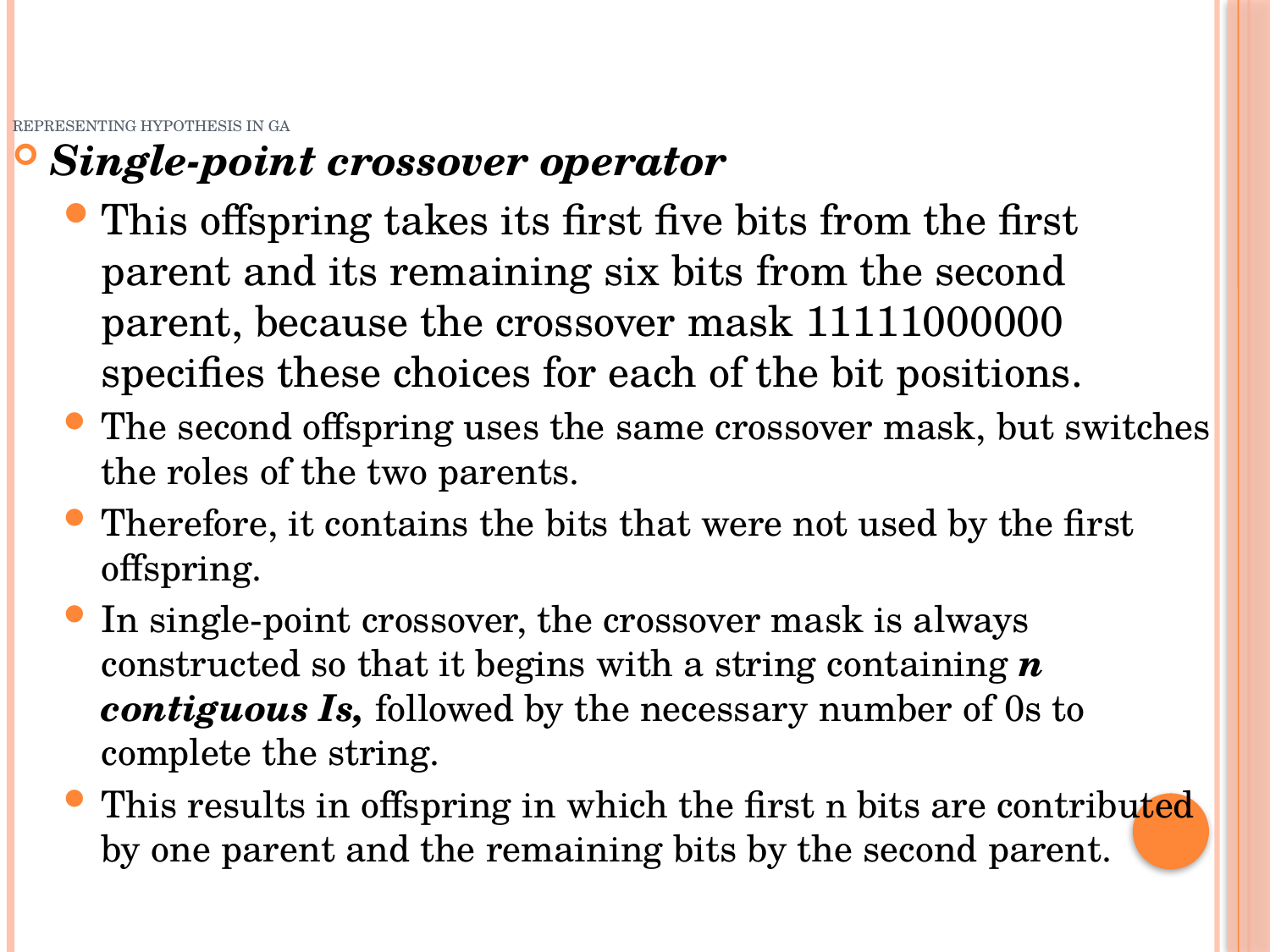

# Representing hypothesis in GA

Single-point crossover operator
This offspring takes its first five bits from the first parent and its remaining six bits from the second parent, because the crossover mask 11111000000 specifies these choices for each of the bit positions.
The second offspring uses the same crossover mask, but switches the roles of the two parents.
Therefore, it contains the bits that were not used by the first offspring.
In single-point crossover, the crossover mask is always constructed so that it begins with a string containing n contiguous Is, followed by the necessary number of 0s to complete the string.
This results in offspring in which the first n bits are contributed by one parent and the remaining bits by the second parent.